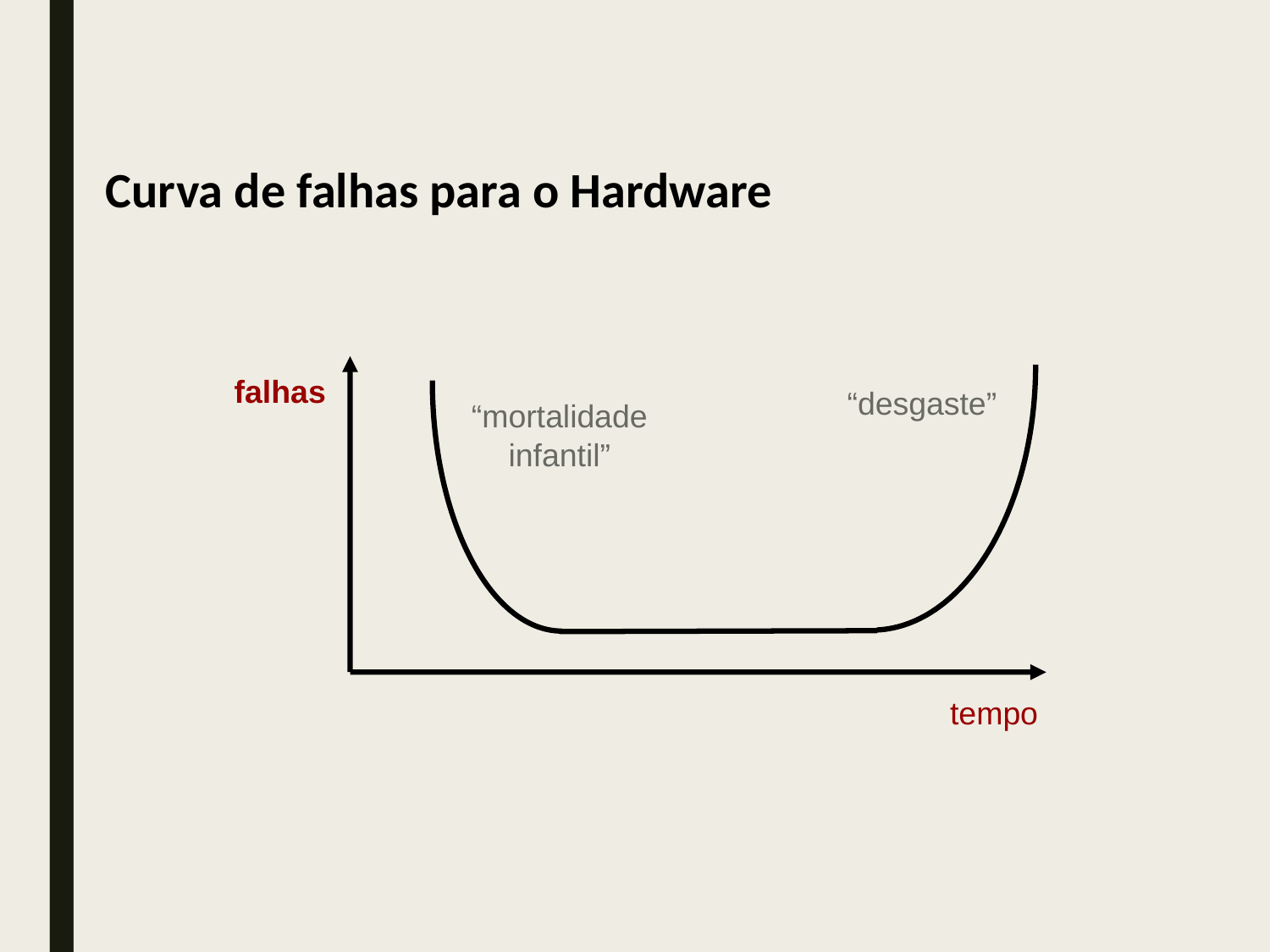

# Curva de falhas para o Hardware

falhas
“desgaste”

“mortalidade infantil”

tempo